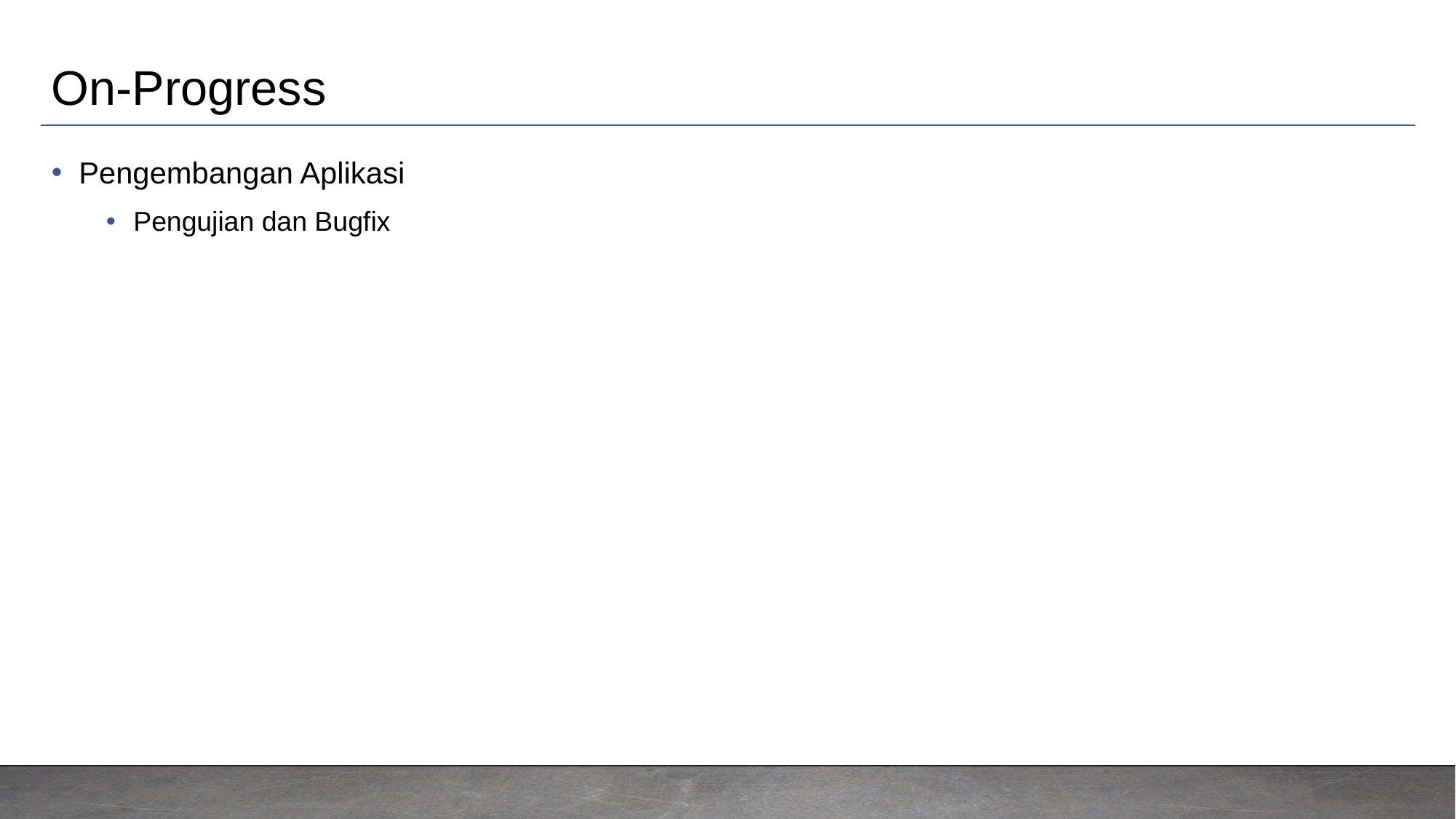

# On-Progress
Pengembangan Aplikasi
Pengujian dan Bugfix